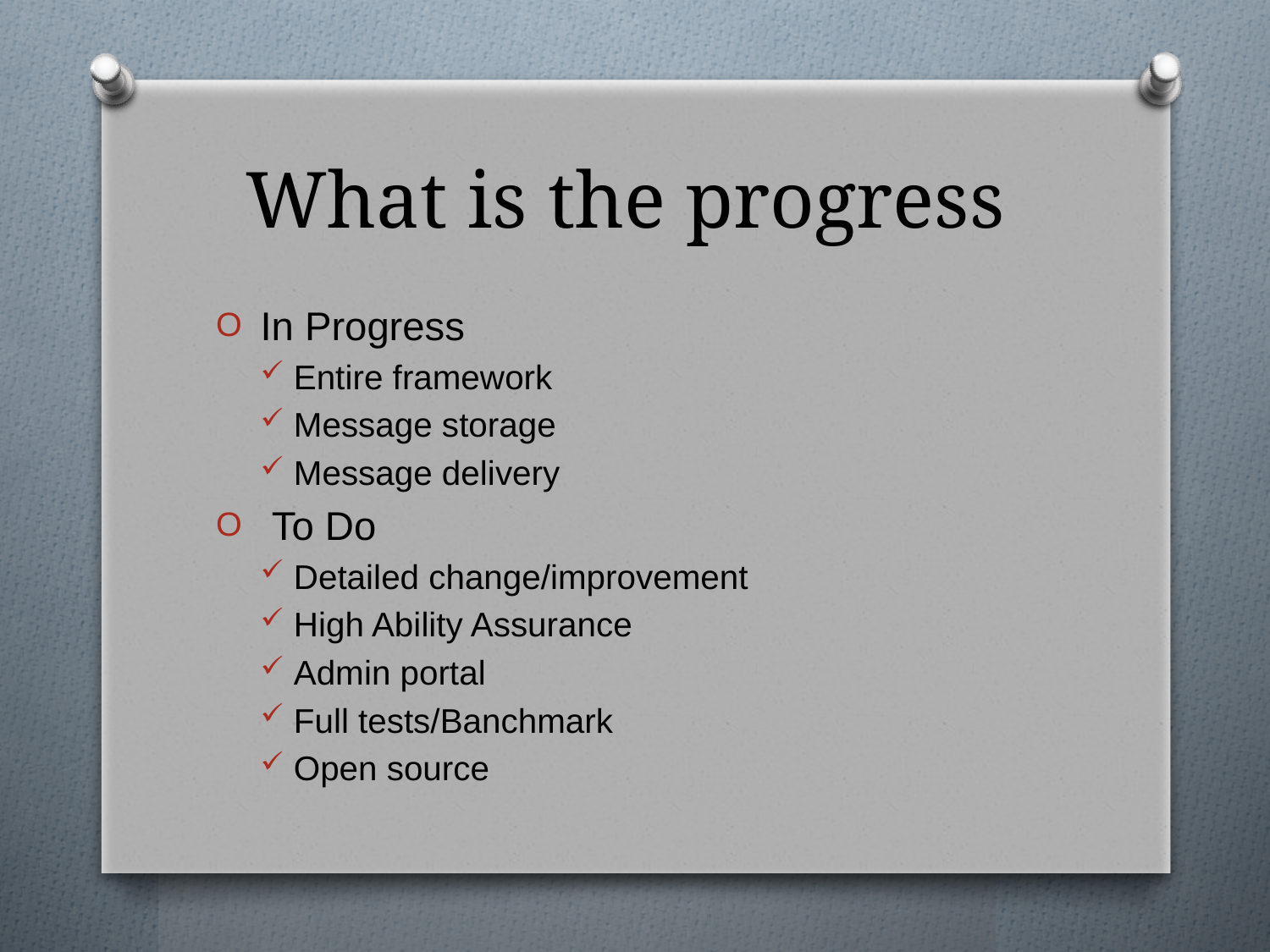

# What is the progress
 In Progress
Entire framework
Message storage
Message delivery
  To Do
Detailed change/improvement
High Ability Assurance
Admin portal
Full tests/Banchmark
Open source